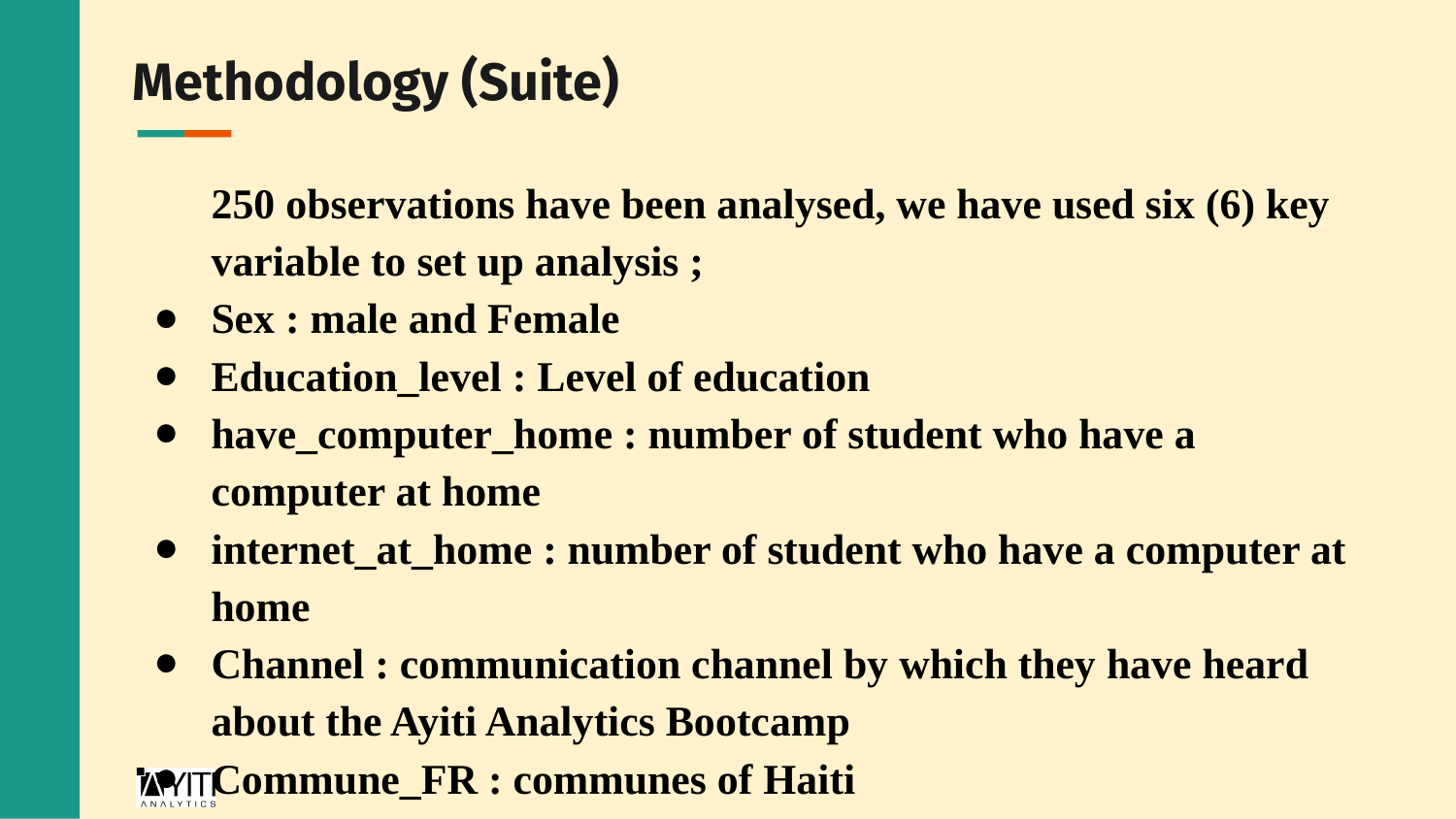

# Methodology (Suite)
250 observations have been analysed, we have used six (6) key variable to set up analysis ;
Sex : male and Female
Education_level : Level of education
have_computer_home : number of student who have a computer at home
internet_at_home : number of student who have a computer at home
Channel : communication channel by which they have heard about the Ayiti Analytics Bootcamp
Commune_FR : communes of Haiti